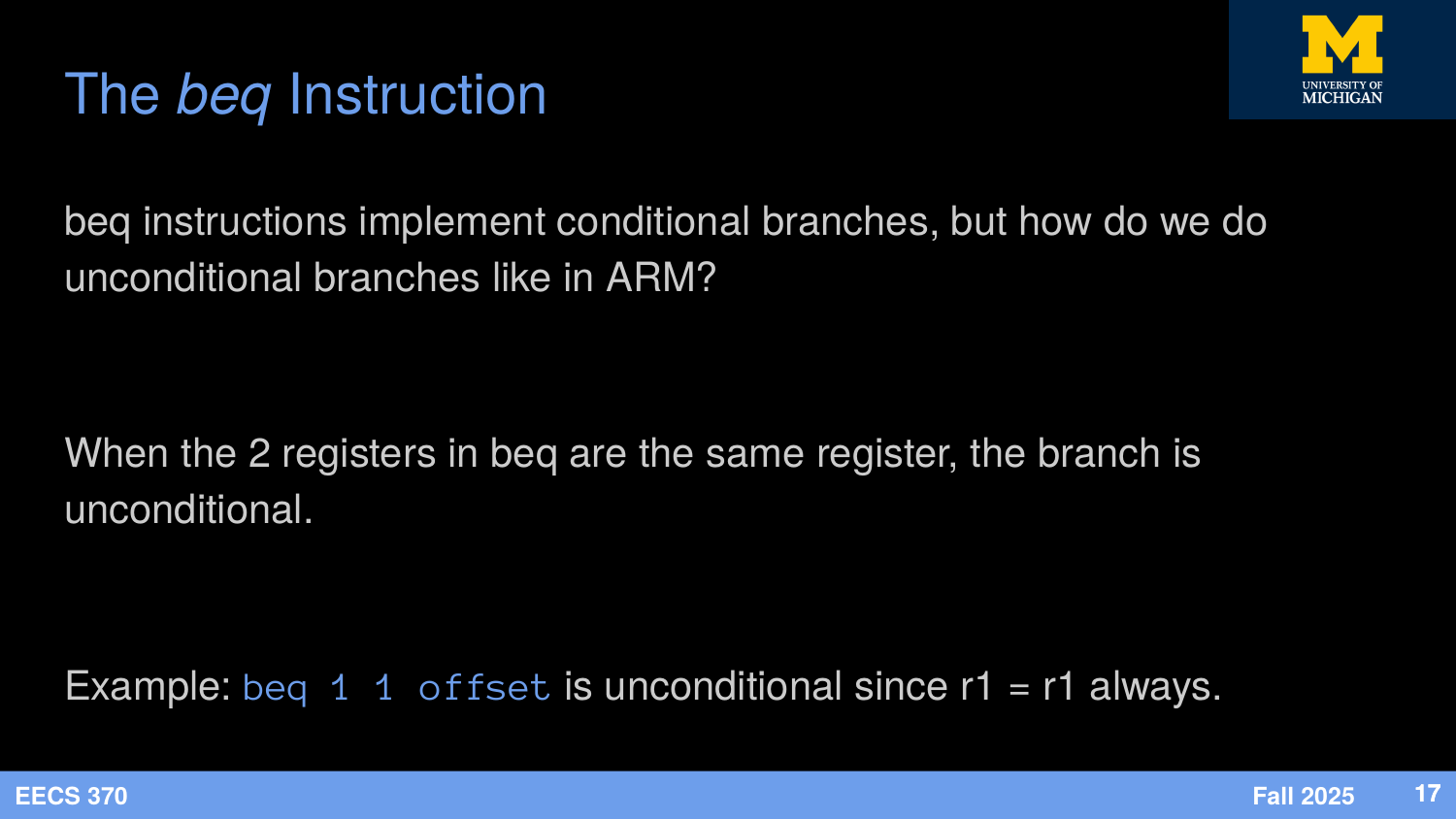

# The beq Instruction
beq instructions implement conditional branches, but how do we do unconditional branches like in ARM?

When the 2 registers in beq are the same register, the branch is unconditional.

Example: beq 1 1 offset is unconditional since r1 = r1 always.
17